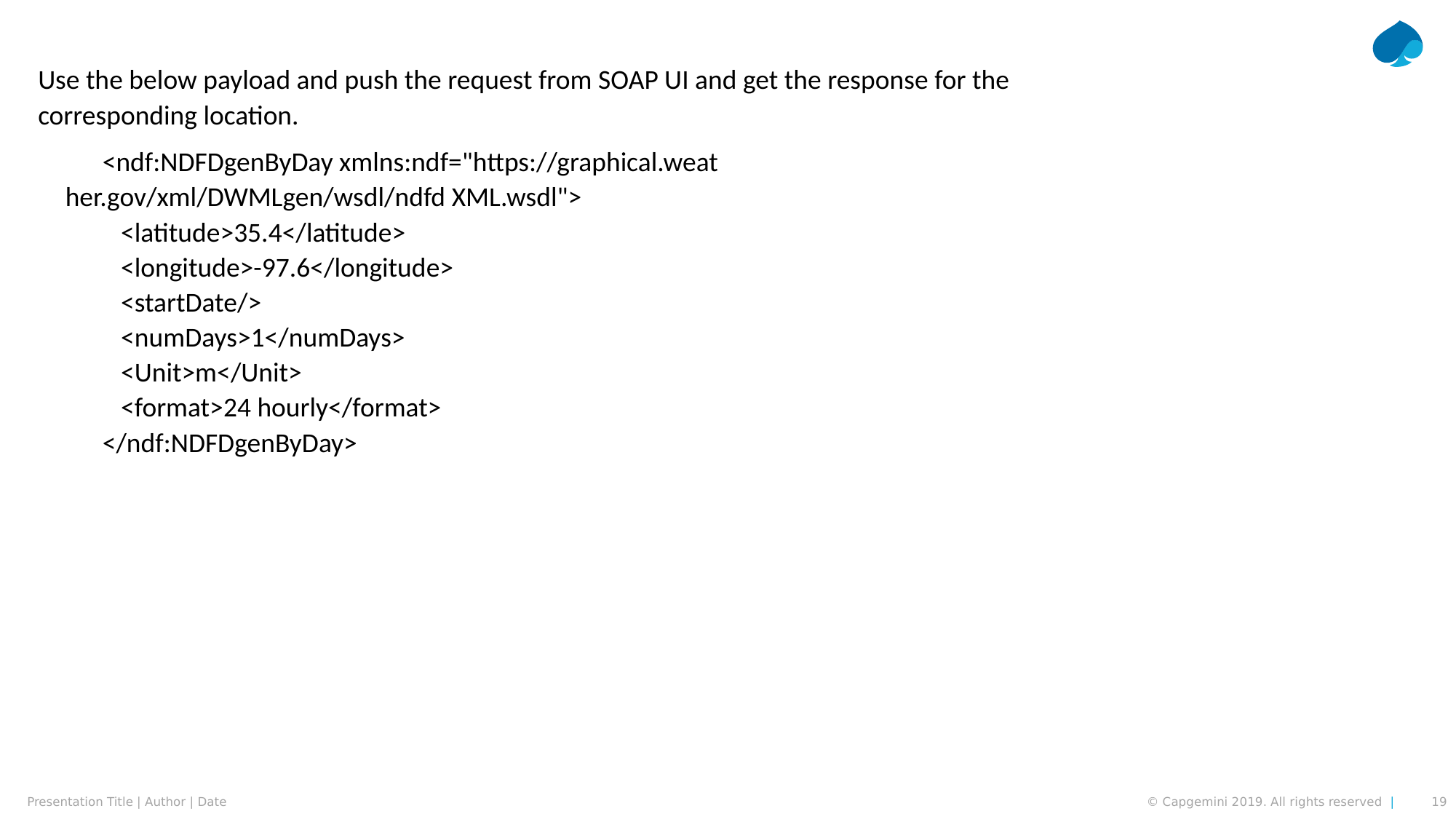

Use the below payload and push the request from SOAP UI and get the response for the corresponding location.
      <ndf:NDFDgenByDay xmlns:ndf="https://graphical.weat her.gov/xml/DWMLgen/wsdl/ndfd XML.wsdl">
         <latitude>35.4</latitude>
         <longitude>-97.6</longitude>
         <startDate/>
         <numDays>1</numDays>
         <Unit>m</Unit>
         <format>24 hourly</format>
      </ndf:NDFDgenByDay>